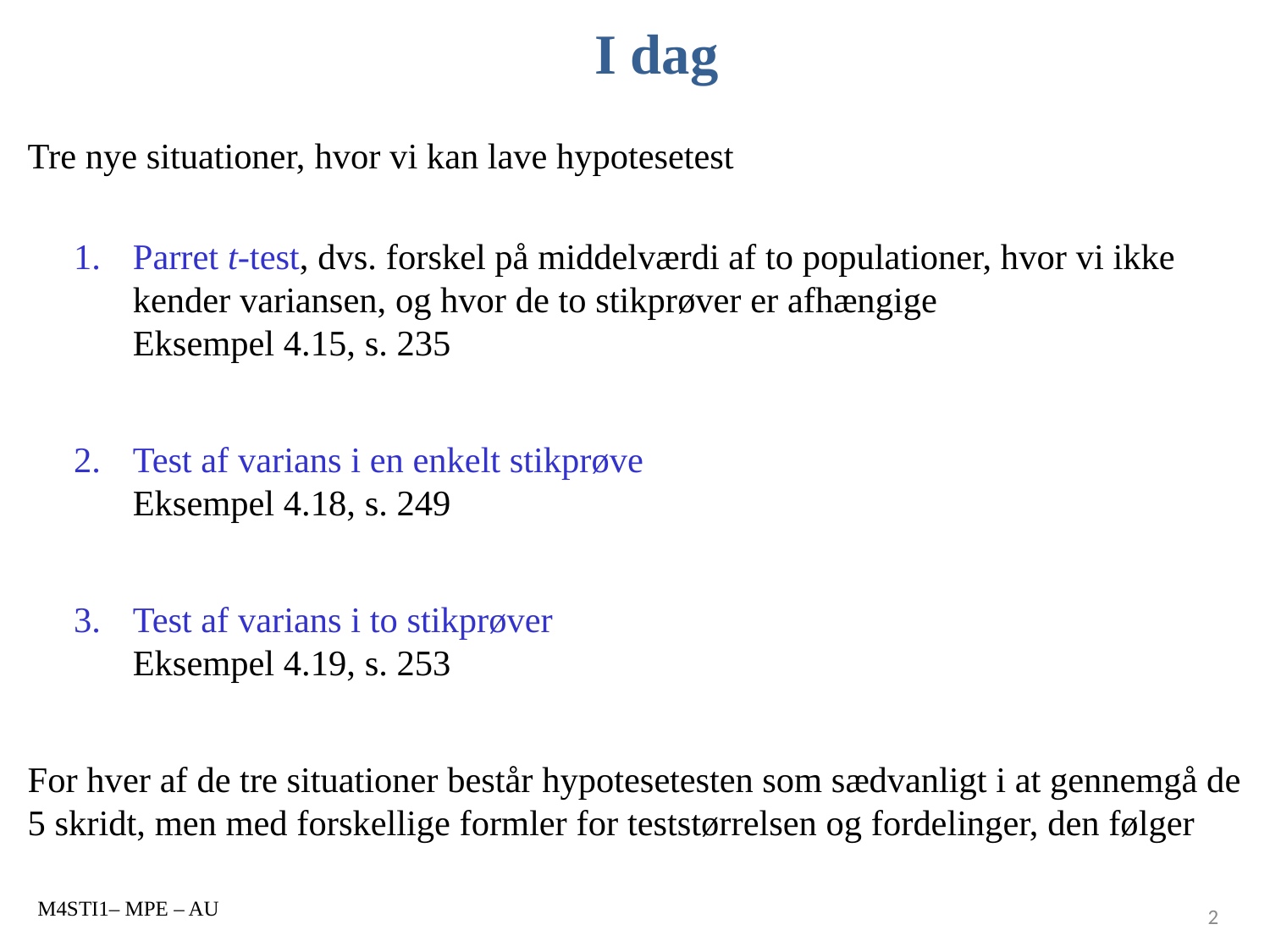

# I dag
Tre nye situationer, hvor vi kan lave hypotesetest

Parret t-test, dvs. forskel på middelværdi af to populationer, hvor vi ikke kender variansen, og hvor de to stikprøver er afhængige
Eksempel 4.15, s. 235

Test af varians i en enkelt stikprøve
Eksempel 4.18, s. 249

Test af varians i to stikprøver
Eksempel 4.19, s. 253

For hver af de tre situationer består hypotesetesten som sædvanligt i at gennemgå de 5 skridt, men med forskellige formler for teststørrelsen og fordelinger, den følger
M4STI1– MPE – AU
2